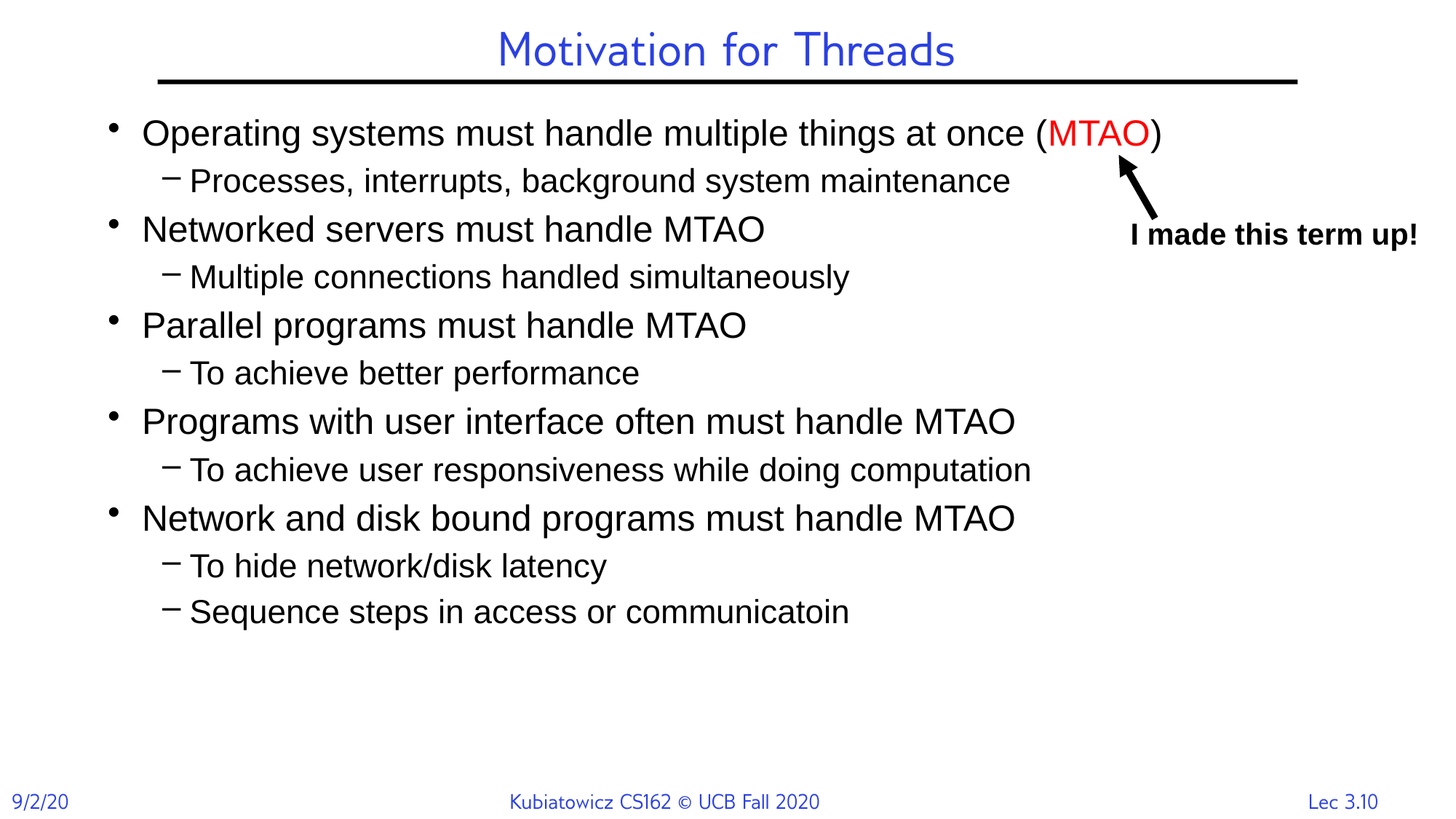

# Motivation for Threads
Operating systems must handle multiple things at once (MTAO)
Processes, interrupts, background system maintenance
Networked servers must handle MTAO
Multiple connections handled simultaneously
Parallel programs must handle MTAO
To achieve better performance
Programs with user interface often must handle MTAO
To achieve user responsiveness while doing computation
Network and disk bound programs must handle MTAO
To hide network/disk latency
Sequence steps in access or communicatoin
I made this term up!